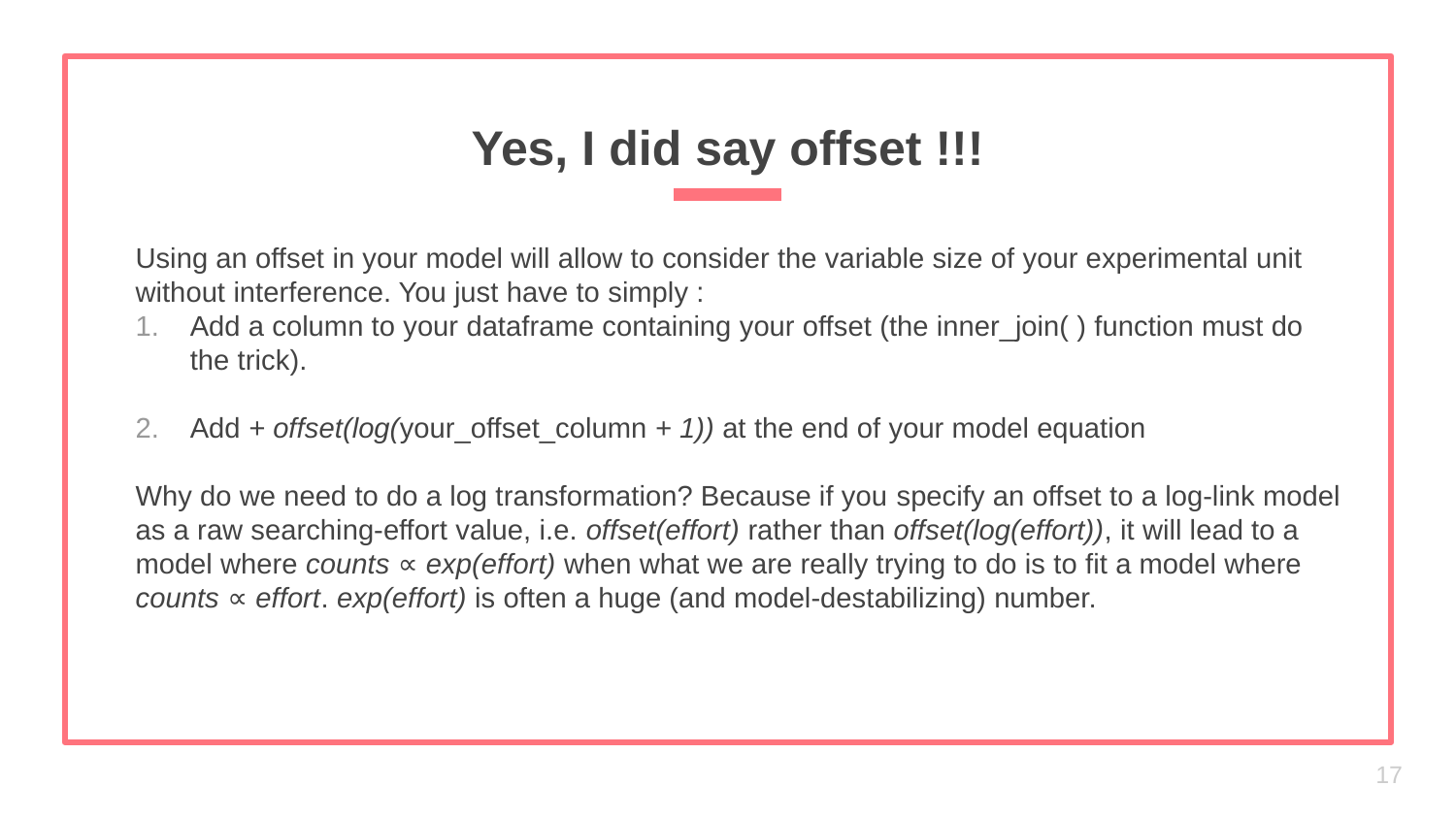

# Yes, I did say offset !!!
Using an offset in your model will allow to consider the variable size of your experimental unit without interference. You just have to simply :
Add a column to your dataframe containing your offset (the inner_join( ) function must do the trick).

Add + offset(log(your_offset_column + 1)) at the end of your model equation

Why do we need to do a log transformation? Because if you specify an offset to a log-link model as a raw searching-effort value, i.e. offset(effort) rather than offset(log(effort)), it will lead to a model where counts ∝ exp(effort) when what we are really trying to do is to fit a model where counts ∝ effort. exp(effort) is often a huge (and model-destabilizing) number.
17